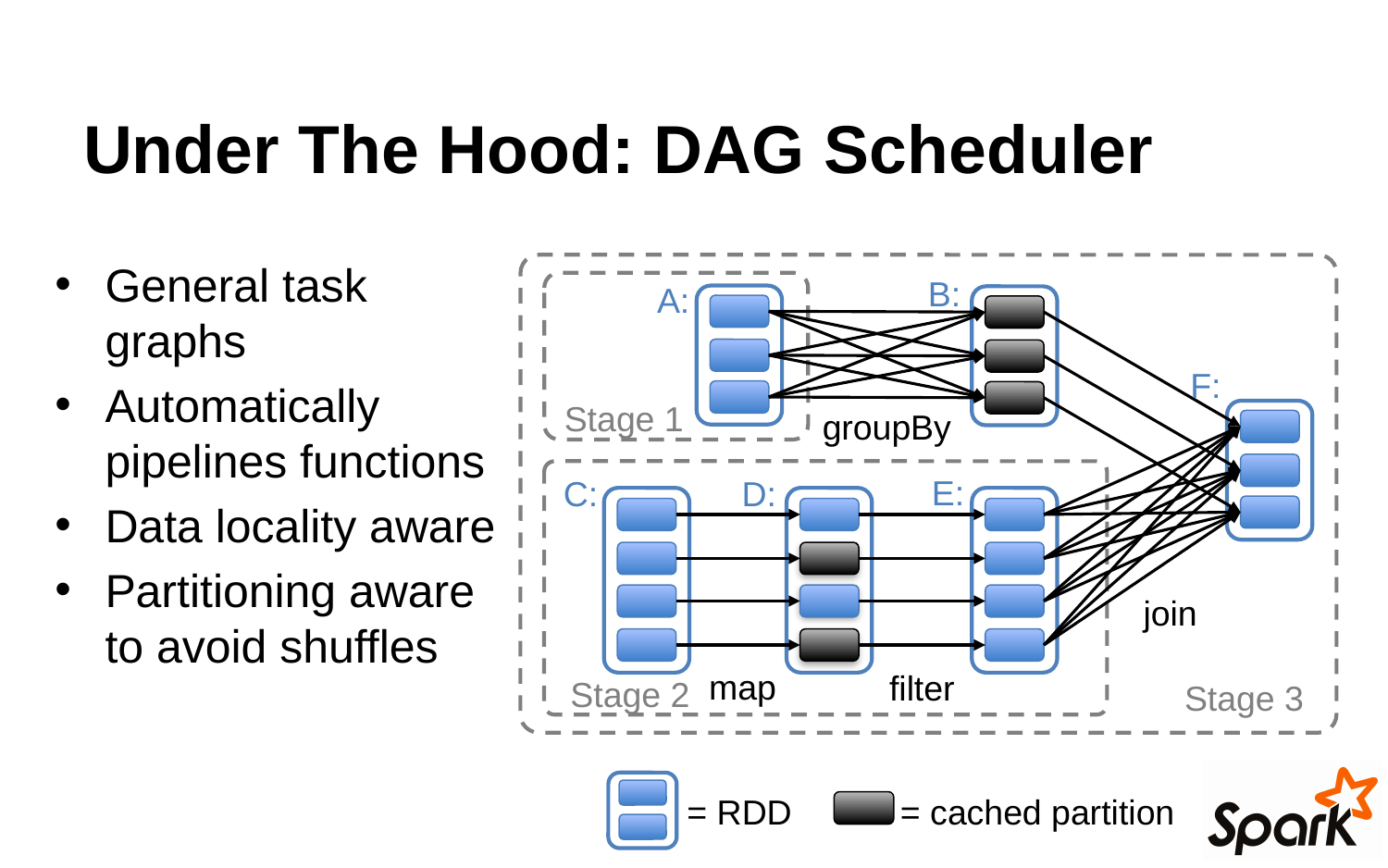

# Under The Hood: DAG Scheduler
General task graphs
Automatically pipelines functions
Data locality aware
Partitioning aware
to avoid shuffles

B:
A:

F:

Stage 1
groupBy

E:
C:
D:

join

map
filter
Stage 2
Stage 3

= RDD
= cached partition